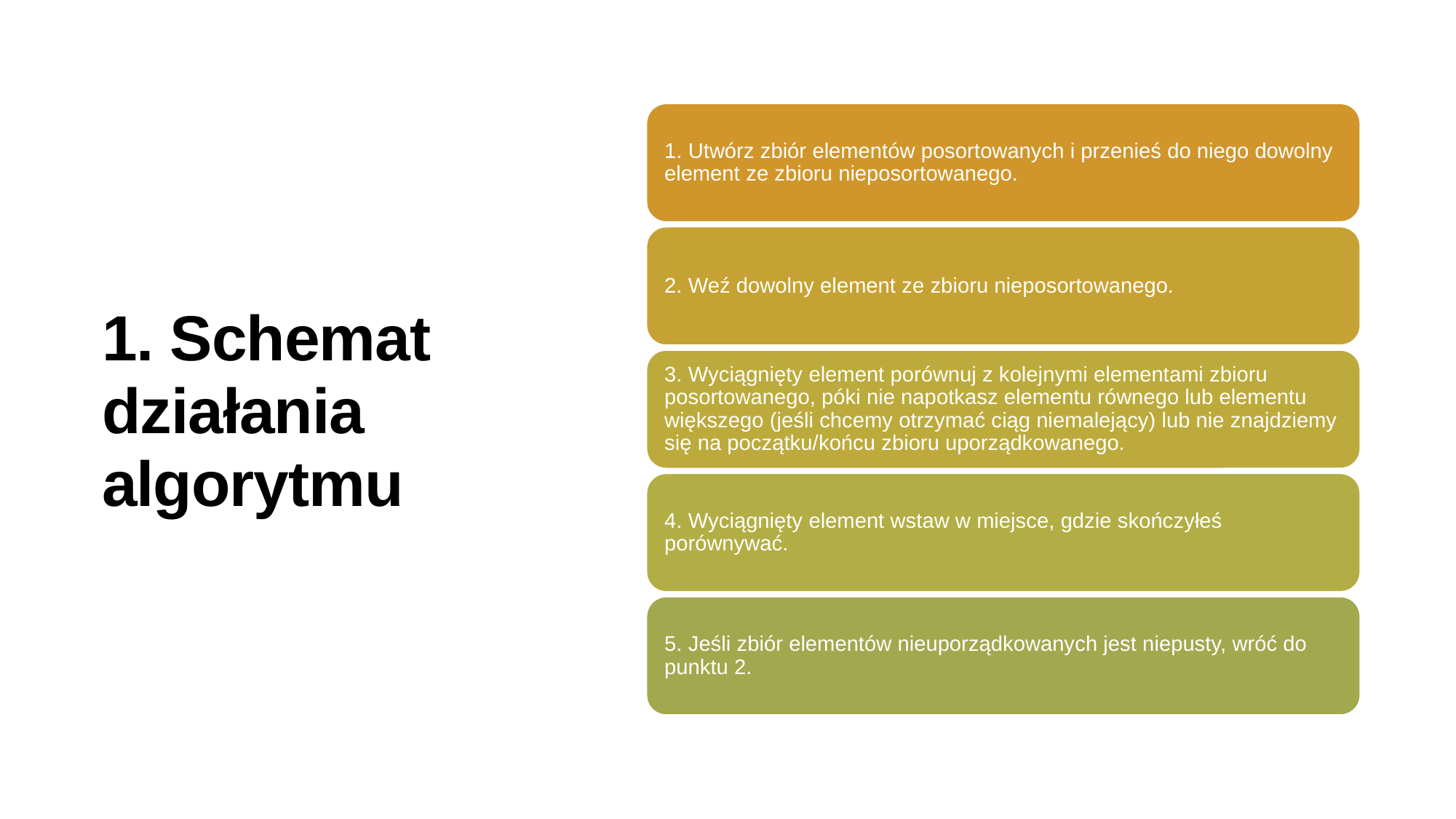

1. Utwórz zbiór elementów posortowanych i przenieś do niego dowolny element ze zbioru nieposortowanego.
2. Weź dowolny element ze zbioru nieposortowanego.
3. Wyciągnięty element porównuj z kolejnymi elementami zbioru posortowanego, póki nie napotkasz elementu równego lub elementu większego (jeśli chcemy otrzymać ciąg niemalejący) lub nie znajdziemy się na początku/końcu zbioru uporządkowanego.
4. Wyciągnięty element wstaw w miejsce, gdzie skończyłeś porównywać.
5. Jeśli zbiór elementów nieuporządkowanych jest niepusty, wróć do punktu 2.
# 1. Schemat działania algorytmu